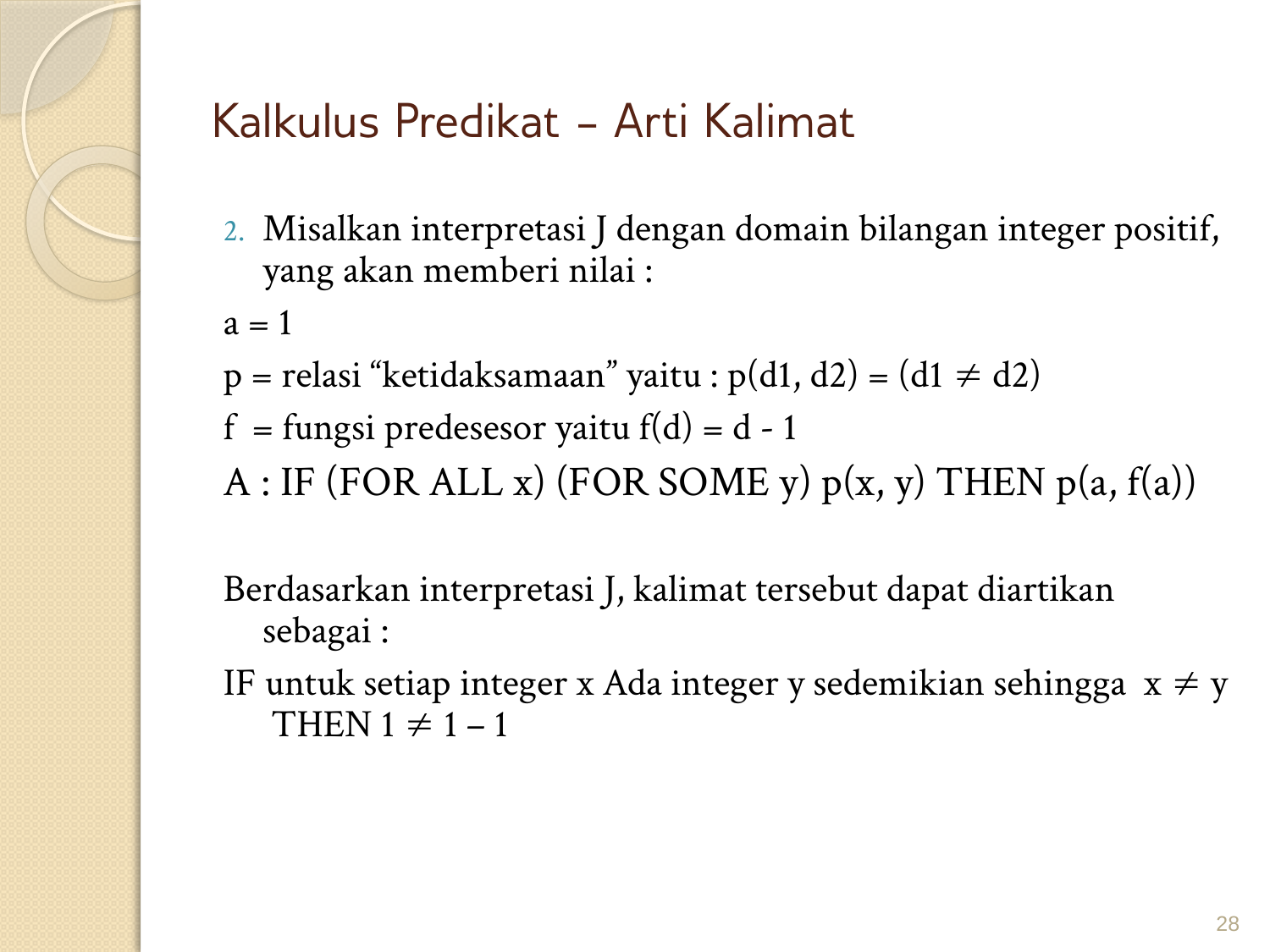

# Kalkulus Predikat – Arti Kalimat
Misalkan interpretasi J dengan domain bilangan integer positif, yang akan memberi nilai :
a = 1
p = relasi “ketidaksamaan” yaitu : p(d1, d2) = (d1 ≠ d2)
f  = fungsi predesesor yaitu f(d) = d - 1
A : IF (FOR ALL x) (FOR SOME y) p(x, y) THEN p(a, f(a))

Berdasarkan interpretasi J, kalimat tersebut dapat diartikan sebagai :
IF untuk setiap integer x Ada integer y sedemikian sehingga  x ≠ y  THEN 1 ≠ 1 – 1
28